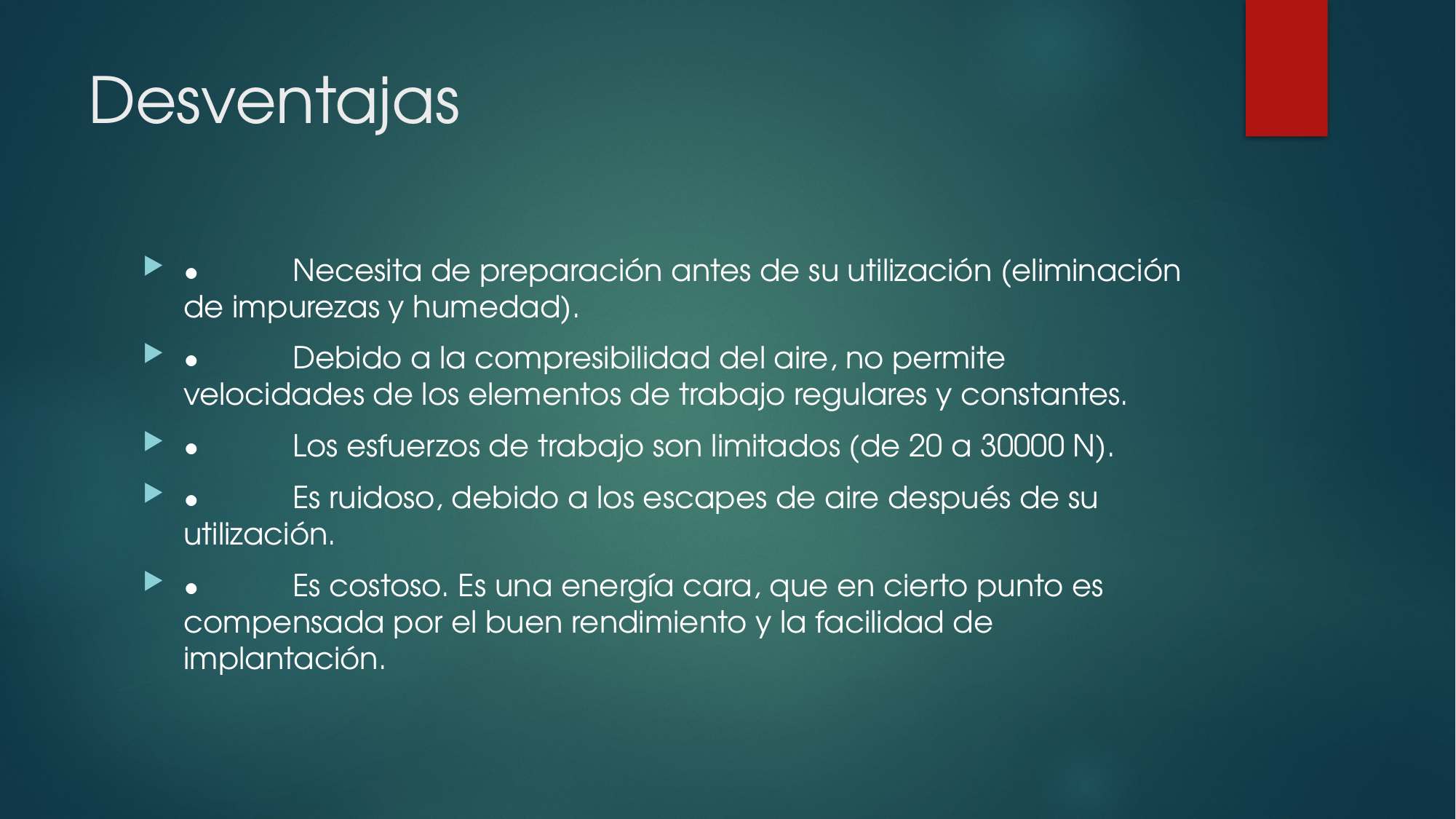

# Desventajas
•	Necesita de preparación antes de su utilización (eliminación de impurezas y humedad).
•	Debido a la compresibilidad del aire, no permite velocidades de los elementos de trabajo regulares y constantes.
•	Los esfuerzos de trabajo son limitados (de 20 a 30000 N).
•	Es ruidoso, debido a los escapes de aire después de su utilización.
•	Es costoso. Es una energía cara, que en cierto punto es compensada por el buen rendimiento y la facilidad de implantación.